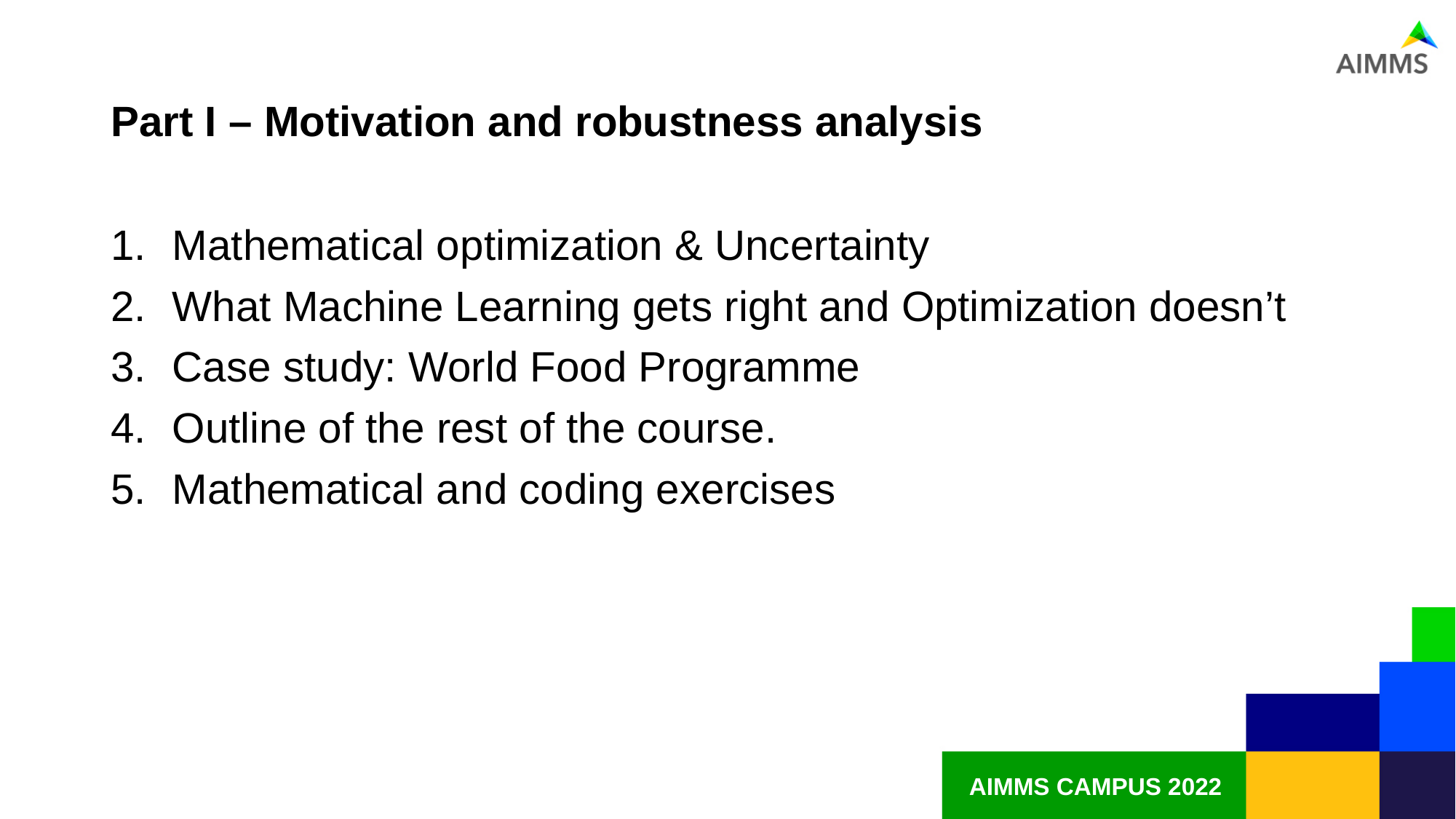

# Part I – Motivation and robustness analysis
Mathematical optimization & Uncertainty
What Machine Learning gets right and Optimization doesn’t
Case study: World Food Programme
Outline of the rest of the course.
Mathematical and coding exercises